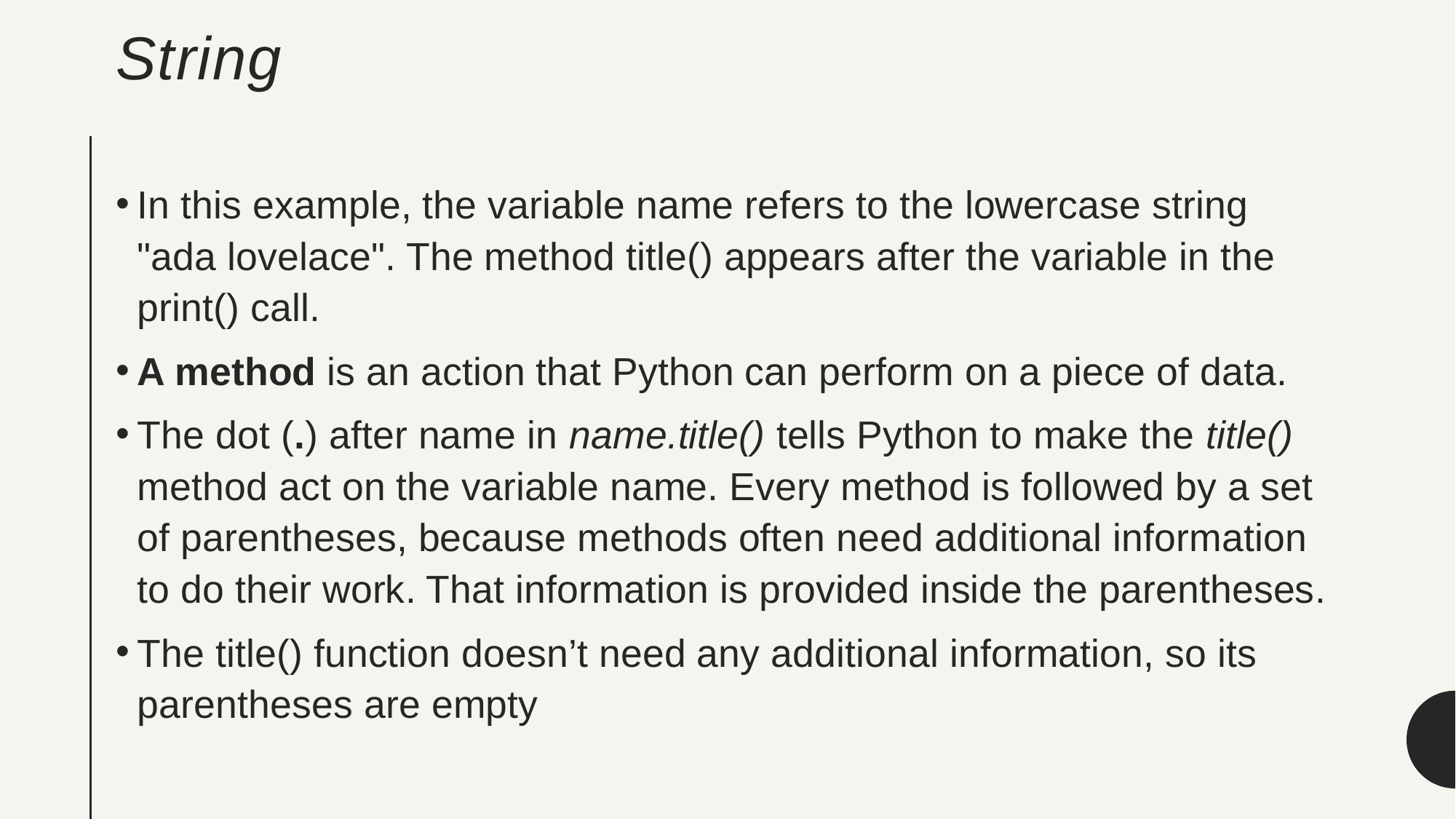

# String
In this example, the variable name refers to the lowercase string "ada lovelace". The method title() appears after the variable in the print() call.
A method is an action that Python can perform on a piece of data.
The dot (.) after name in name.title() tells Python to make the title() method act on the variable name. Every method is followed by a set of parentheses, because methods often need additional information to do their work. That information is provided inside the parentheses.
The title() function doesn’t need any additional information, so its parentheses are empty